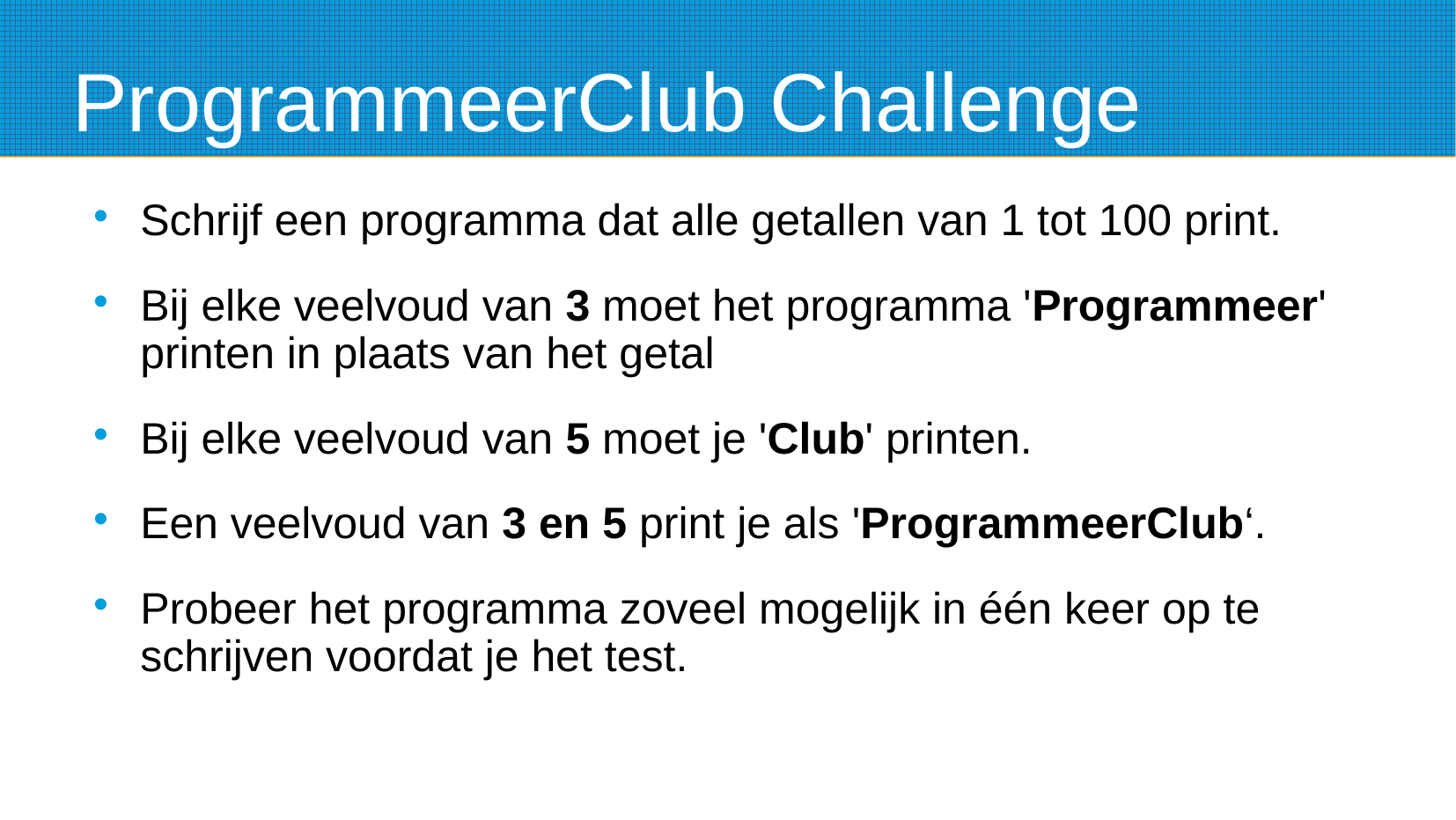

# ProgrammeerClub Challenge
Schrijf een programma dat alle getallen van 1 tot 100 print.
Bij elke veelvoud van 3 moet het programma 'Programmeer' printen in plaats van het getal
Bij elke veelvoud van 5 moet je 'Club' printen.
Een veelvoud van 3 en 5 print je als 'ProgrammeerClub‘.
Probeer het programma zoveel mogelijk in één keer op te schrijven voordat je het test.